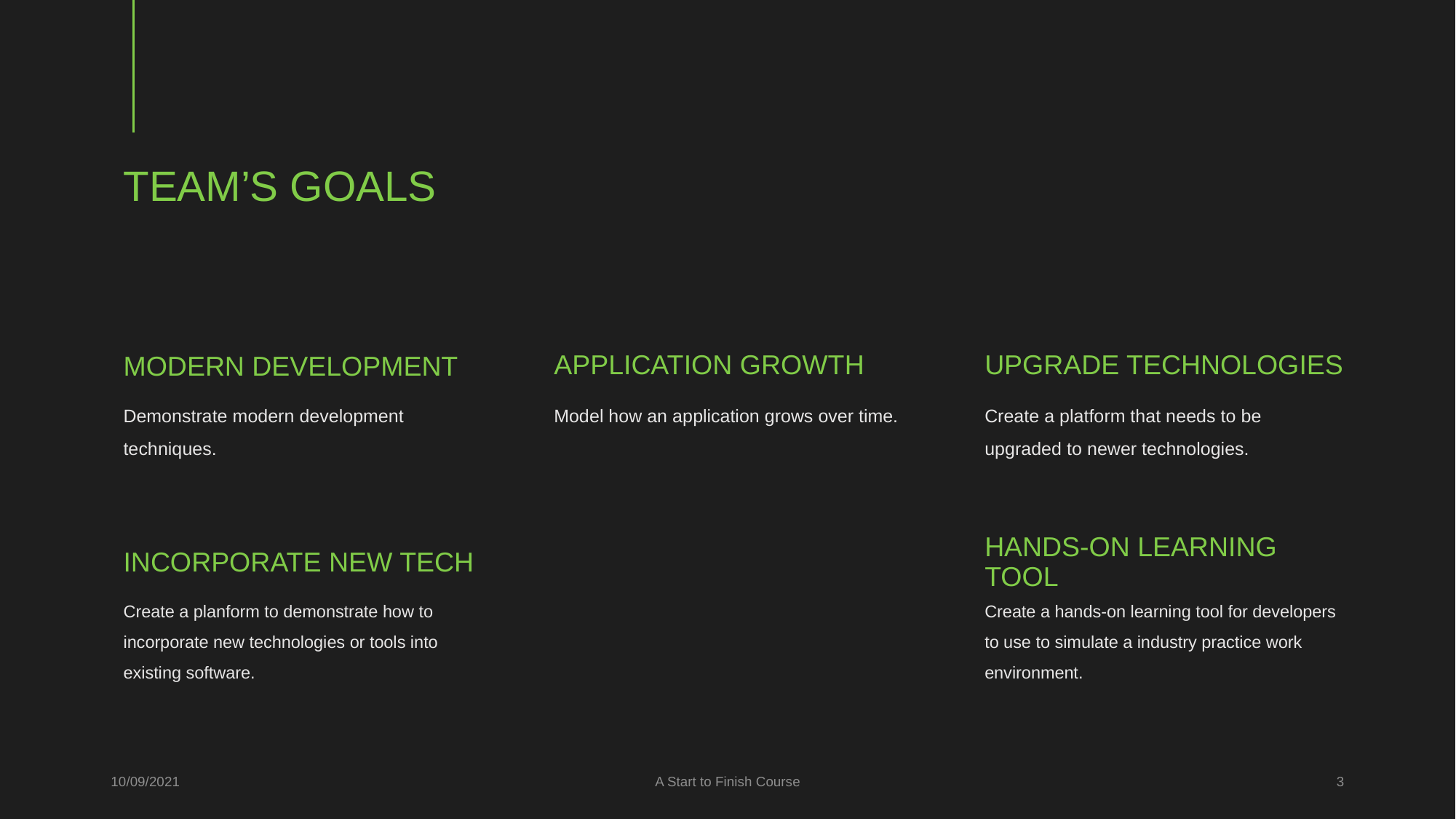

# TEAM’S goals
Modern Development
Application Growth
Upgrade Technologies
Demonstrate modern development techniques.

Model how an application grows over time.

Create a platform that needs to be upgraded to newer technologies.
Incorporate new tech
Hands-on Learning tool
Create a planform to demonstrate how to incorporate new technologies or tools into existing software.
Create a hands-on learning tool for developers to use to simulate a industry practice work environment.
10/09/2021
A Start to Finish Course
3